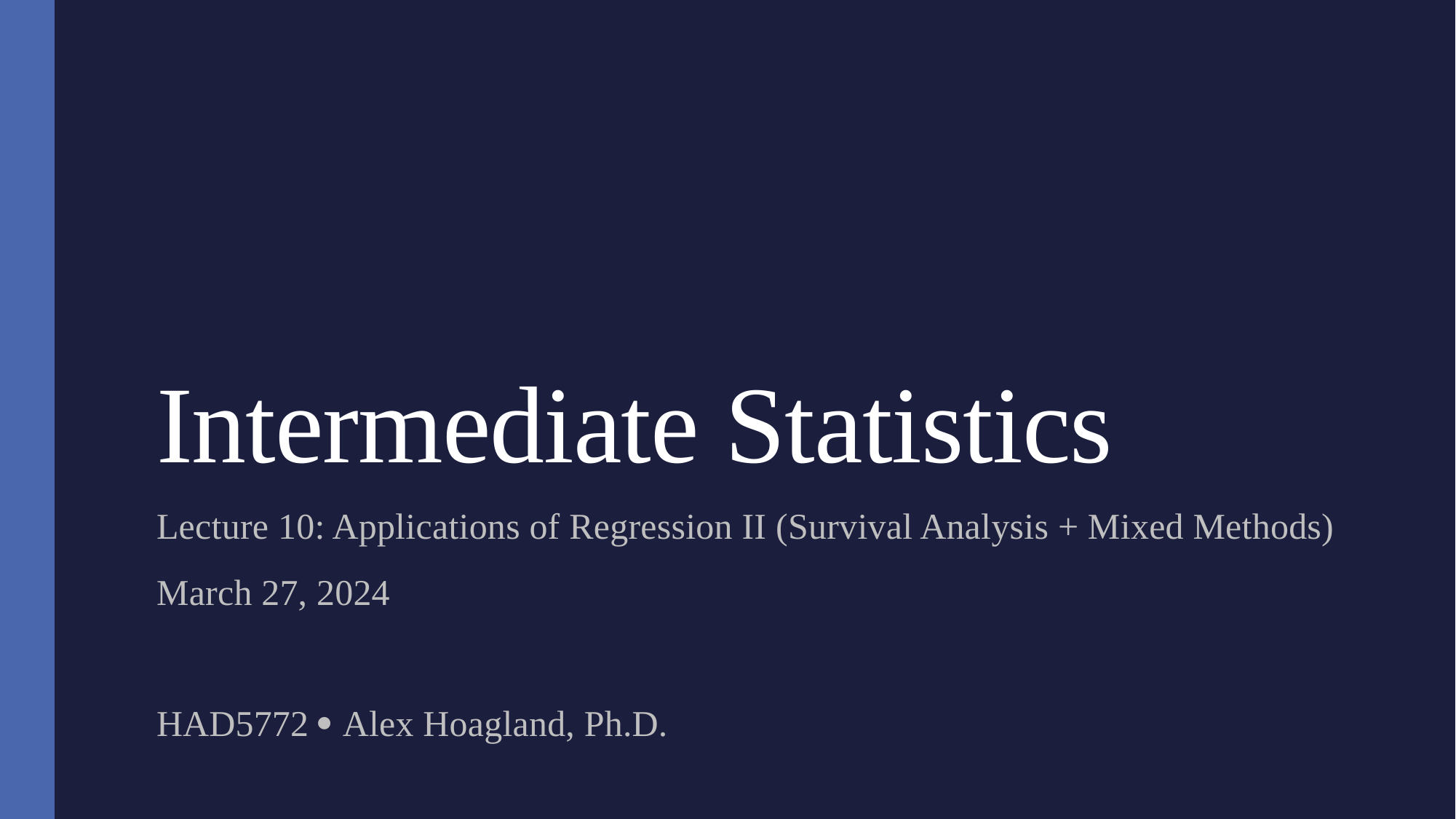

# Intermediate Statistics
Lecture 10: Applications of Regression II (Survival Analysis + Mixed Methods)
March 27, 2024

HAD5772 • Alex Hoagland, Ph.D.